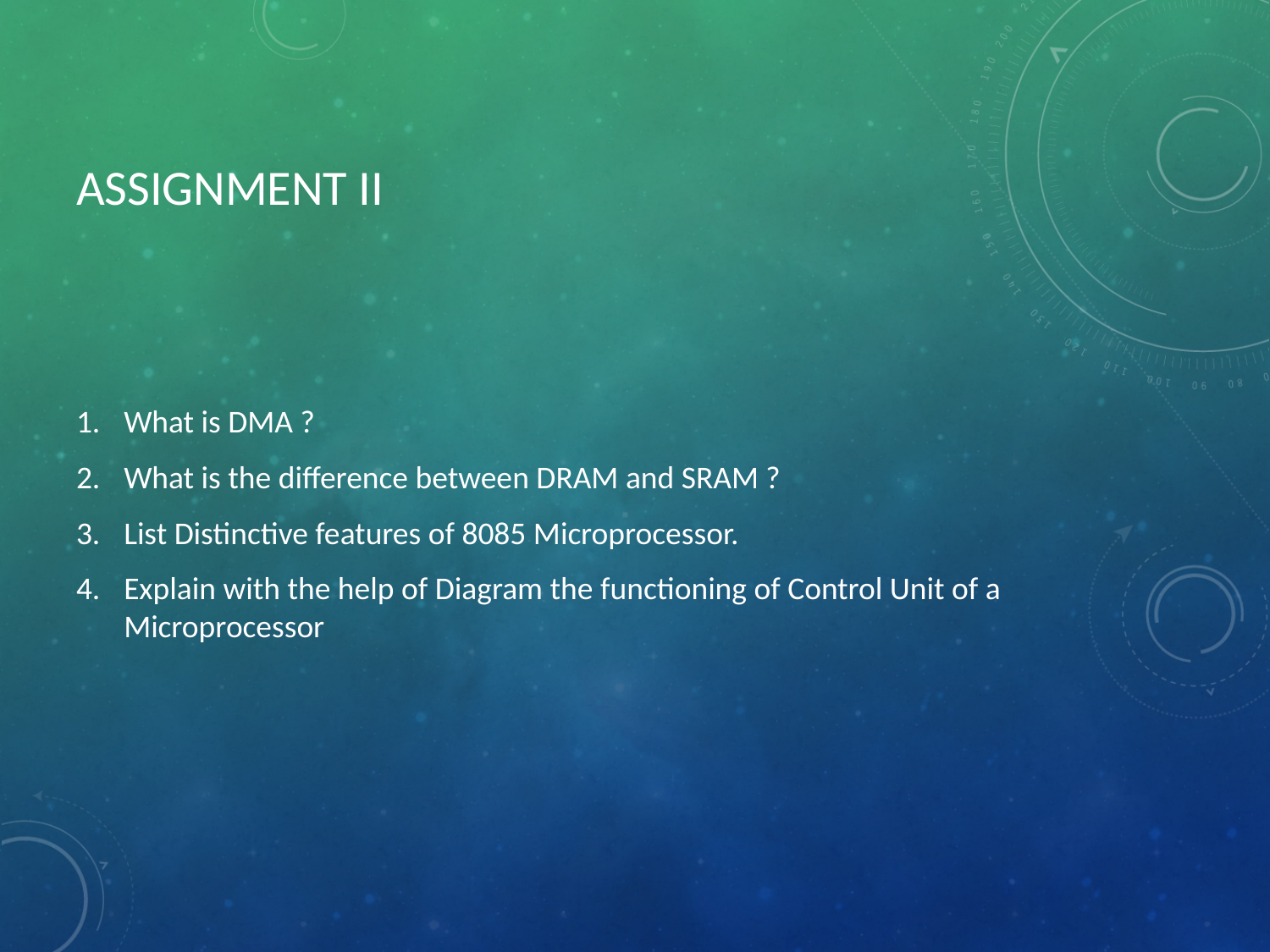

# Assignment II
What is DMA ?
What is the difference between DRAM and SRAM ?
List Distinctive features of 8085 Microprocessor.
Explain with the help of Diagram the functioning of Control Unit of a Microprocessor